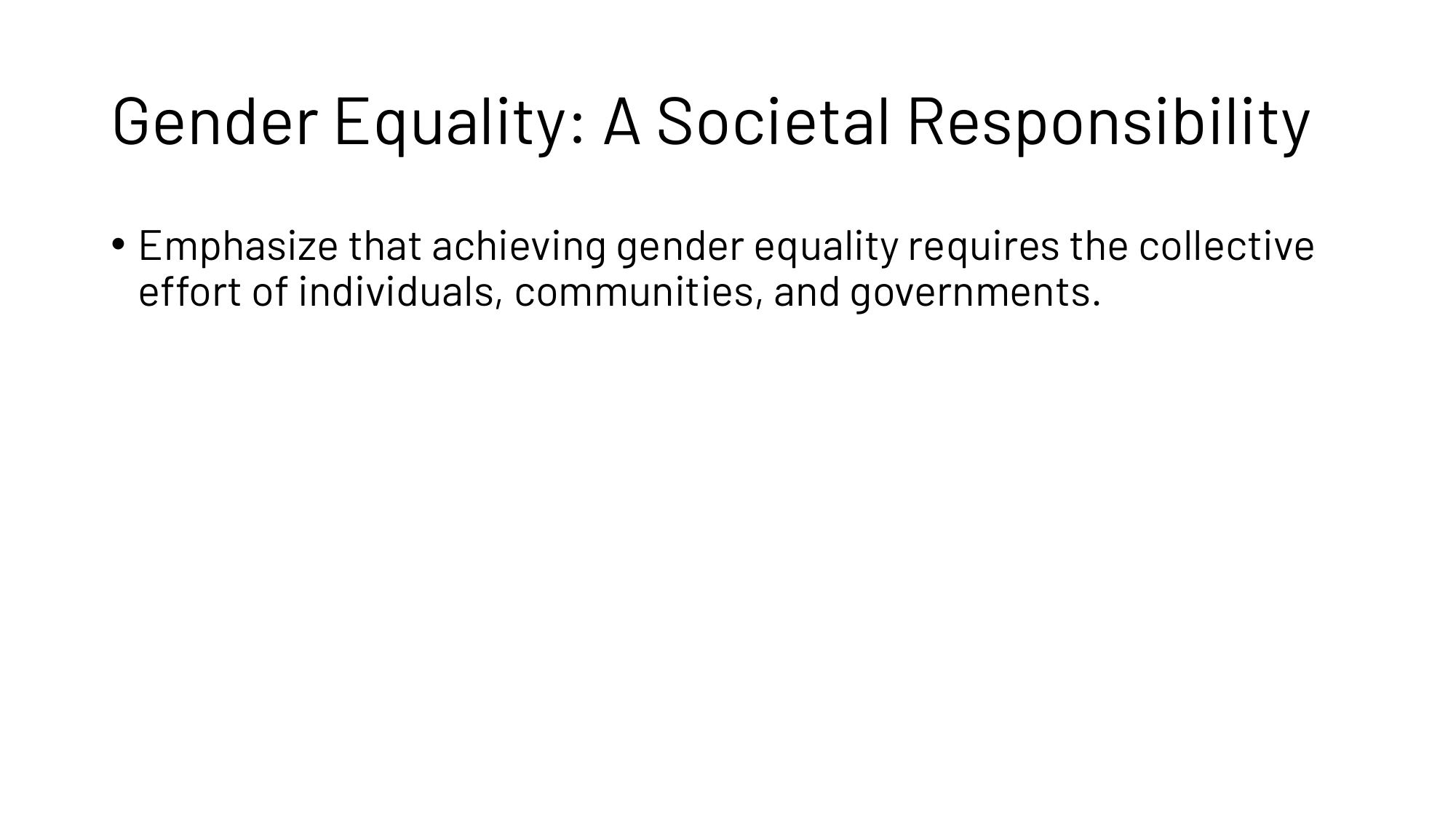

# Gender Equality: A Societal Responsibility
Emphasize that achieving gender equality requires the collective effort of individuals, communities, and governments.